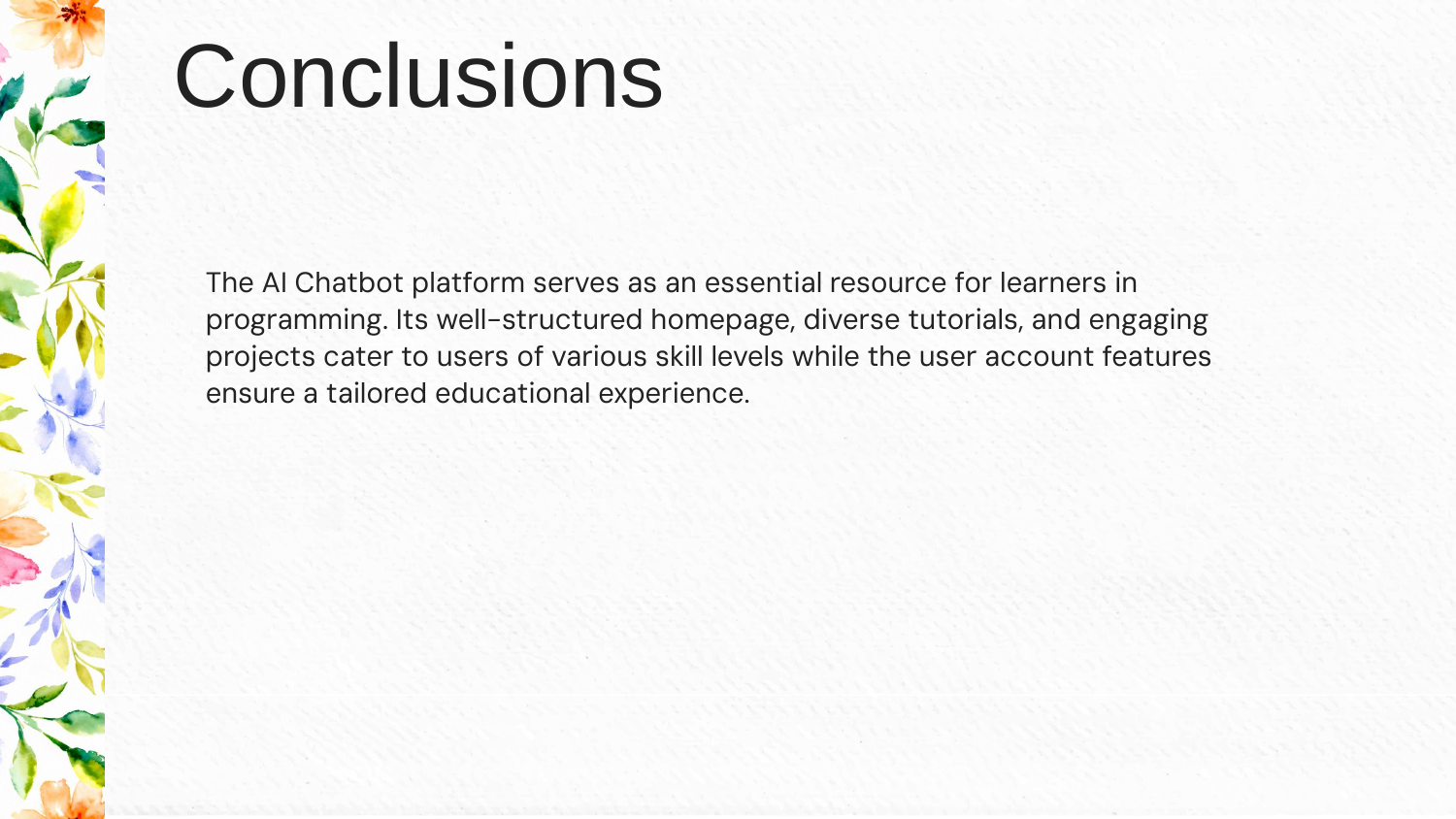

# Conclusions
The AI Chatbot platform serves as an essential resource for learners in programming. Its well-structured homepage, diverse tutorials, and engaging projects cater to users of various skill levels while the user account features ensure a tailored educational experience.